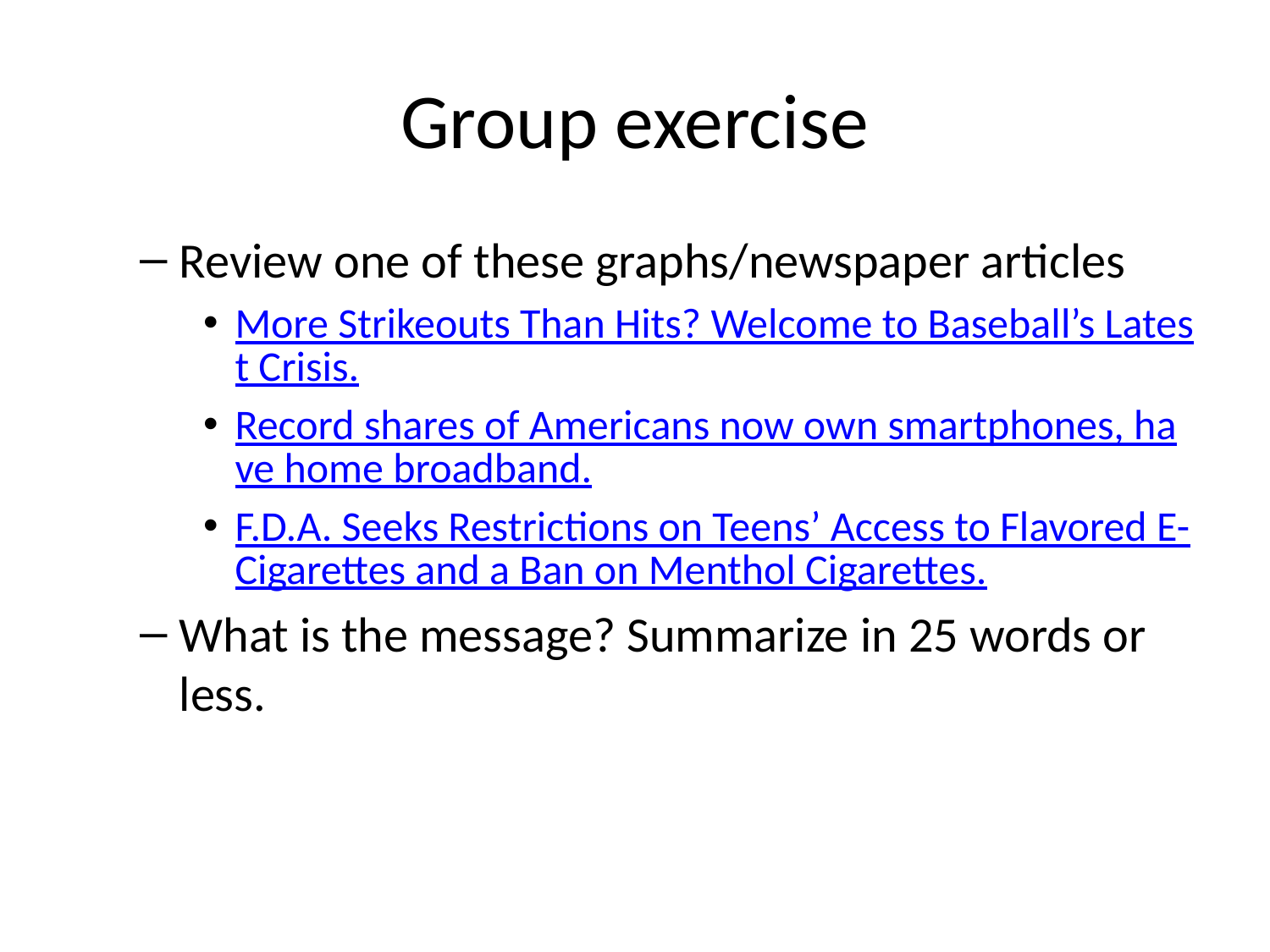

# Group exercise
Review one of these graphs/newspaper articles
More Strikeouts Than Hits? Welcome to Baseball’s Latest Crisis.
Record shares of Americans now own smartphones, have home broadband.
F.D.A. Seeks Restrictions on Teens’ Access to Flavored E-Cigarettes and a Ban on Menthol Cigarettes.
What is the message? Summarize in 25 words or less.